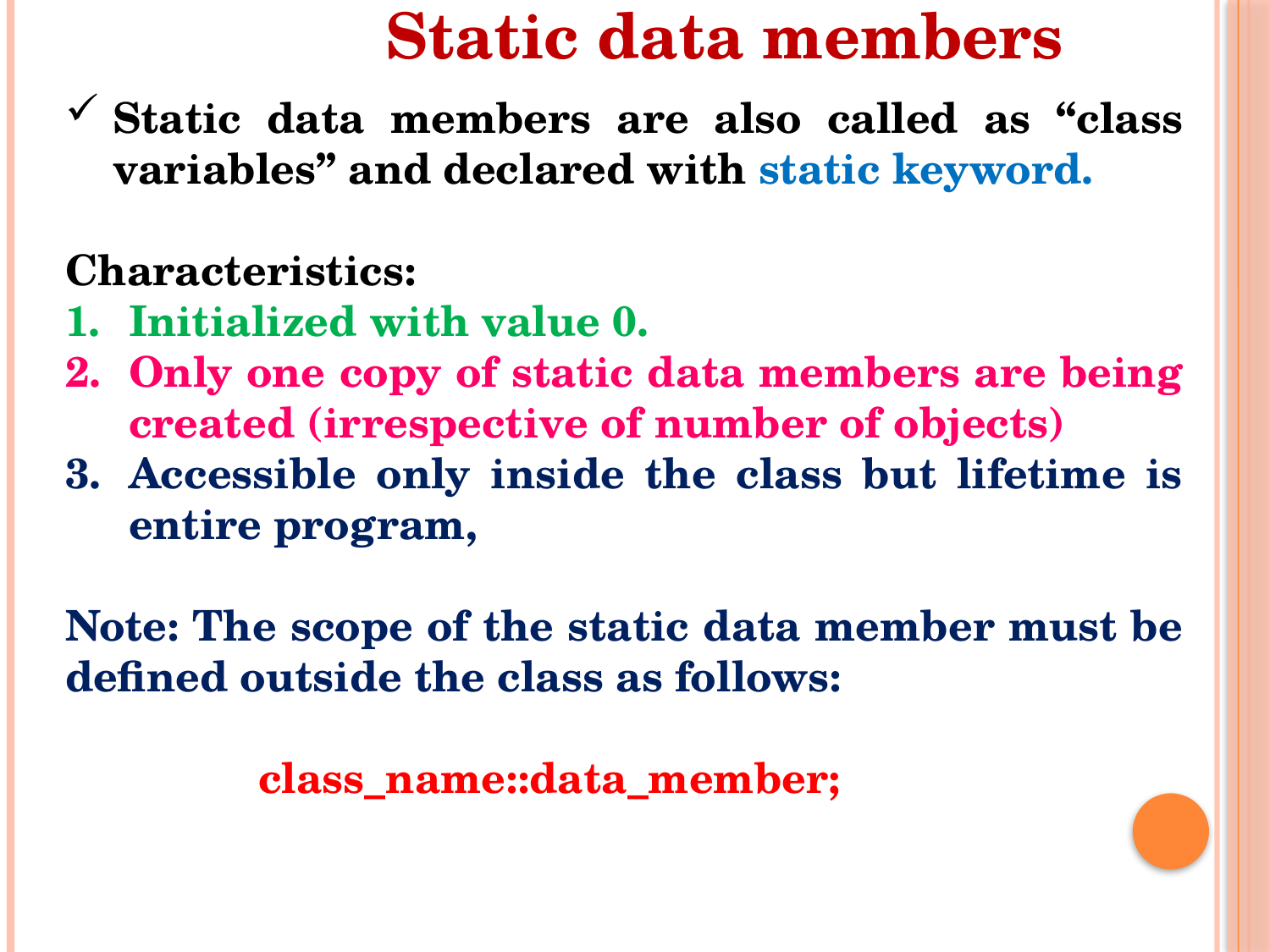

Static data members
Static data members are also called as “class variables” and declared with static keyword.

Characteristics:
Initialized with value 0.
Only one copy of static data members are being created (irrespective of number of objects)
Accessible only inside the class but lifetime is entire program,

Note: The scope of the static data member must be defined outside the class as follows:

                class_name::data_member;